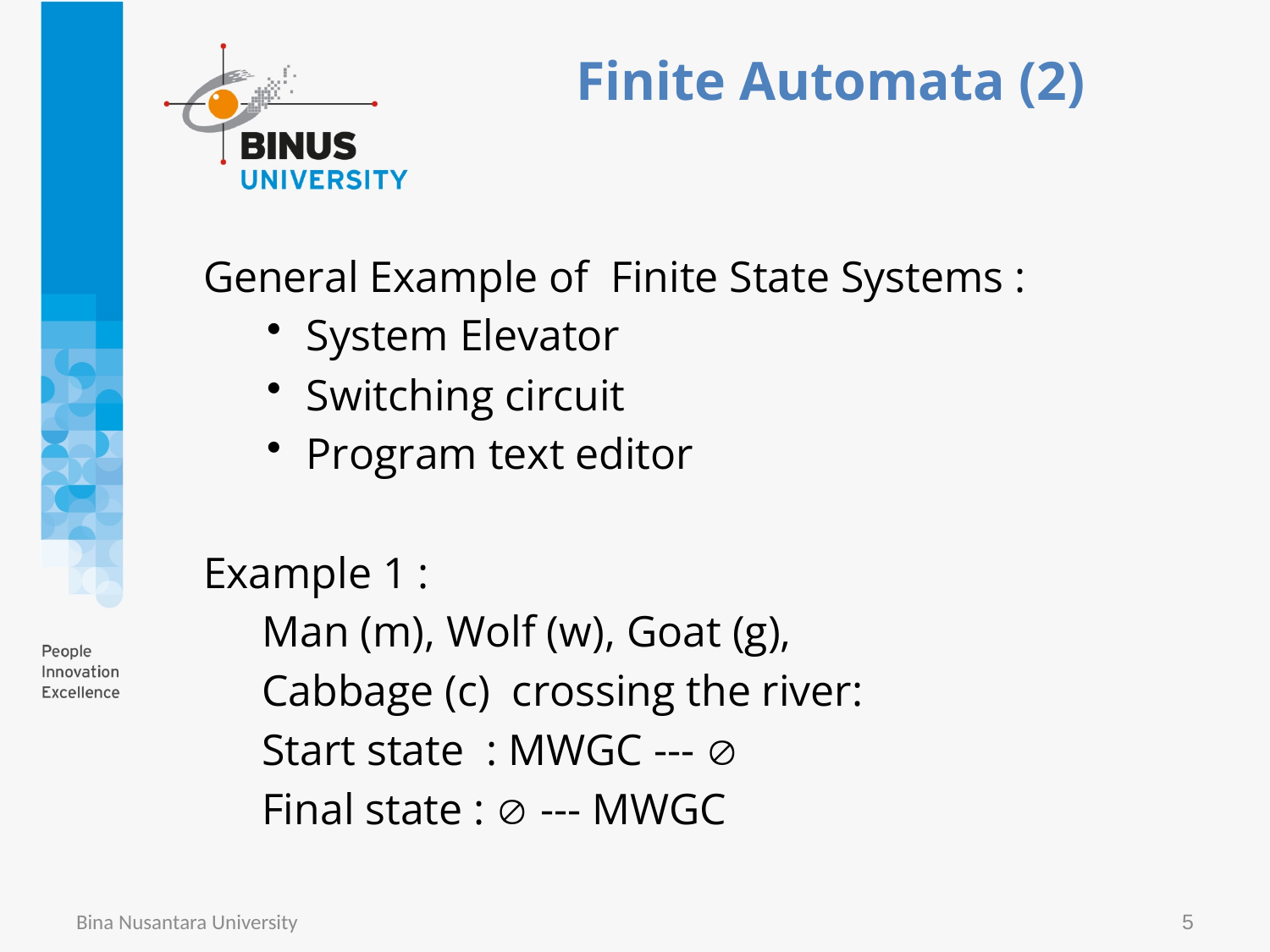

# Finite Automata (2)
General Example of  Finite State Systems :
System Elevator
Switching circuit
Program text editor

Example 1 :
	 Man (m), Wolf (w), Goat (g),
	 Cabbage (c)  crossing the river:
	 Start state  : MWGC --- ∅
	 Final state : ∅ --- MWGC
Bina Nusantara University
5